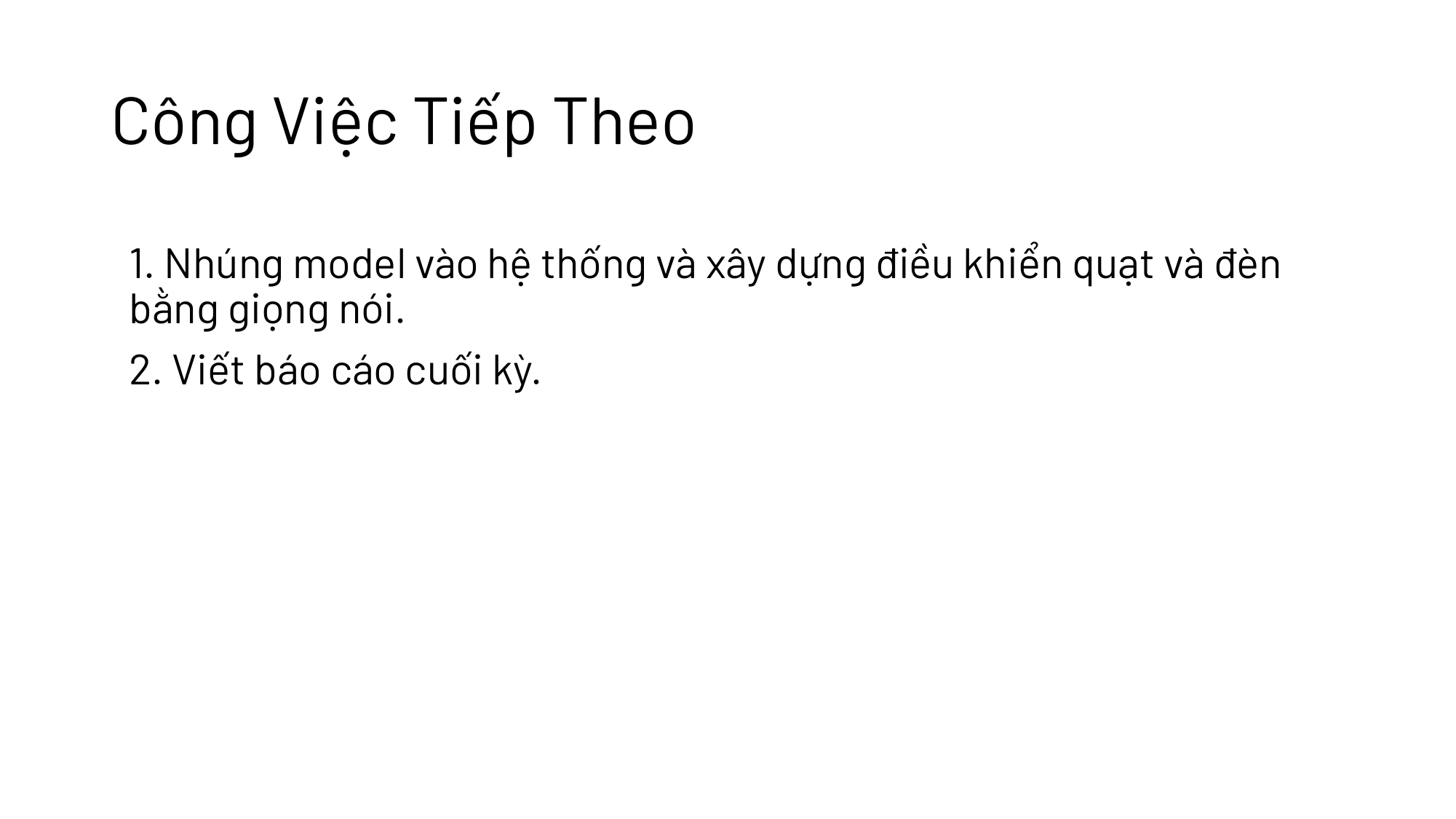

# Công Việc Tiếp Theo
1. Nhúng model vào hệ thống và xây dựng điều khiển quạt và đèn bằng giọng nói.
2. Viết báo cáo cuối kỳ.